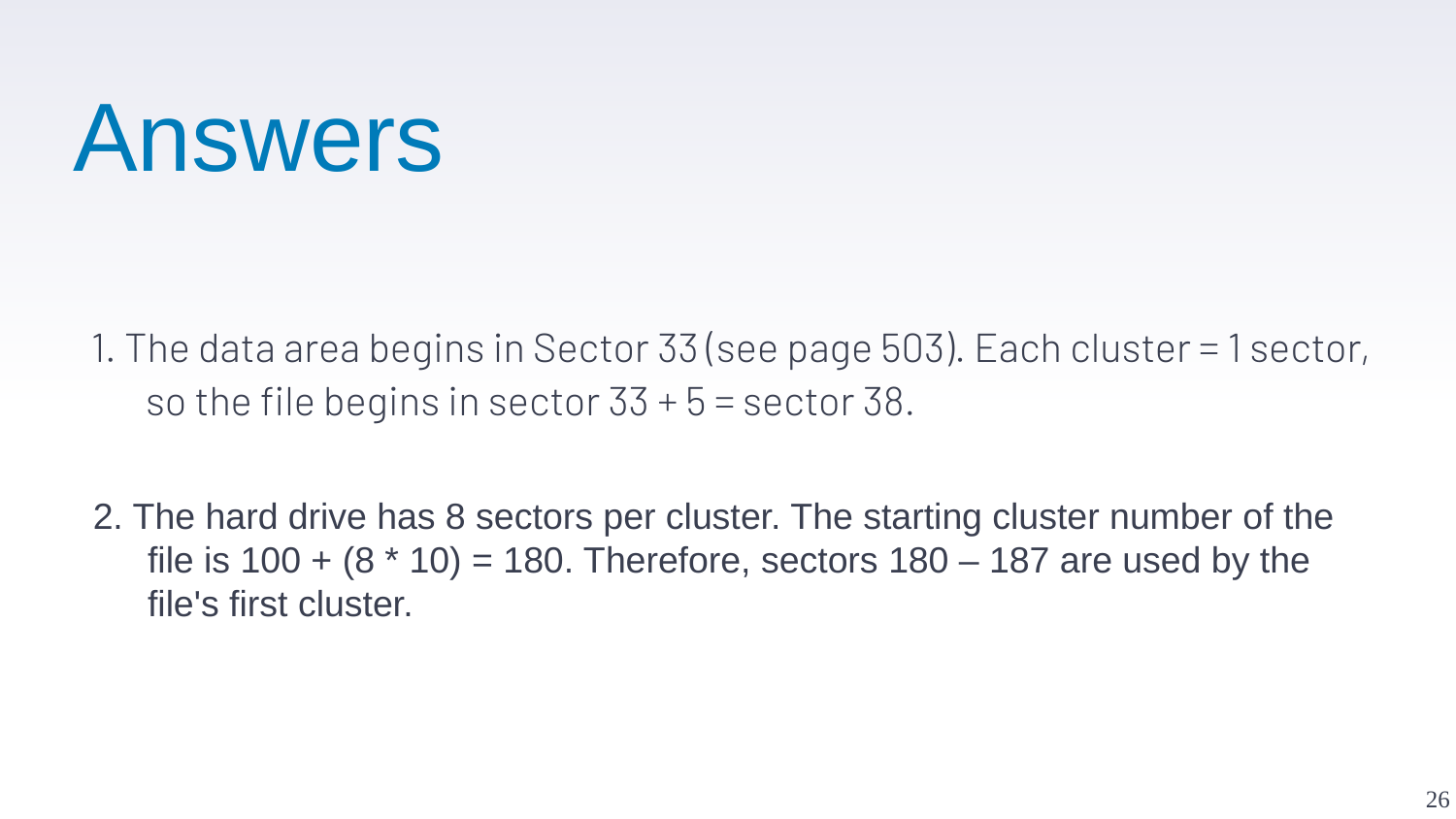

# Answers
1. The data area begins in Sector 33 (see page 503). Each cluster = 1 sector, so the file begins in sector 33 + 5 = sector 38.
2. The hard drive has 8 sectors per cluster. The starting cluster number of the file is 100 + (8 * 10) = 180. Therefore, sectors 180 – 187 are used by the file's first cluster.
26